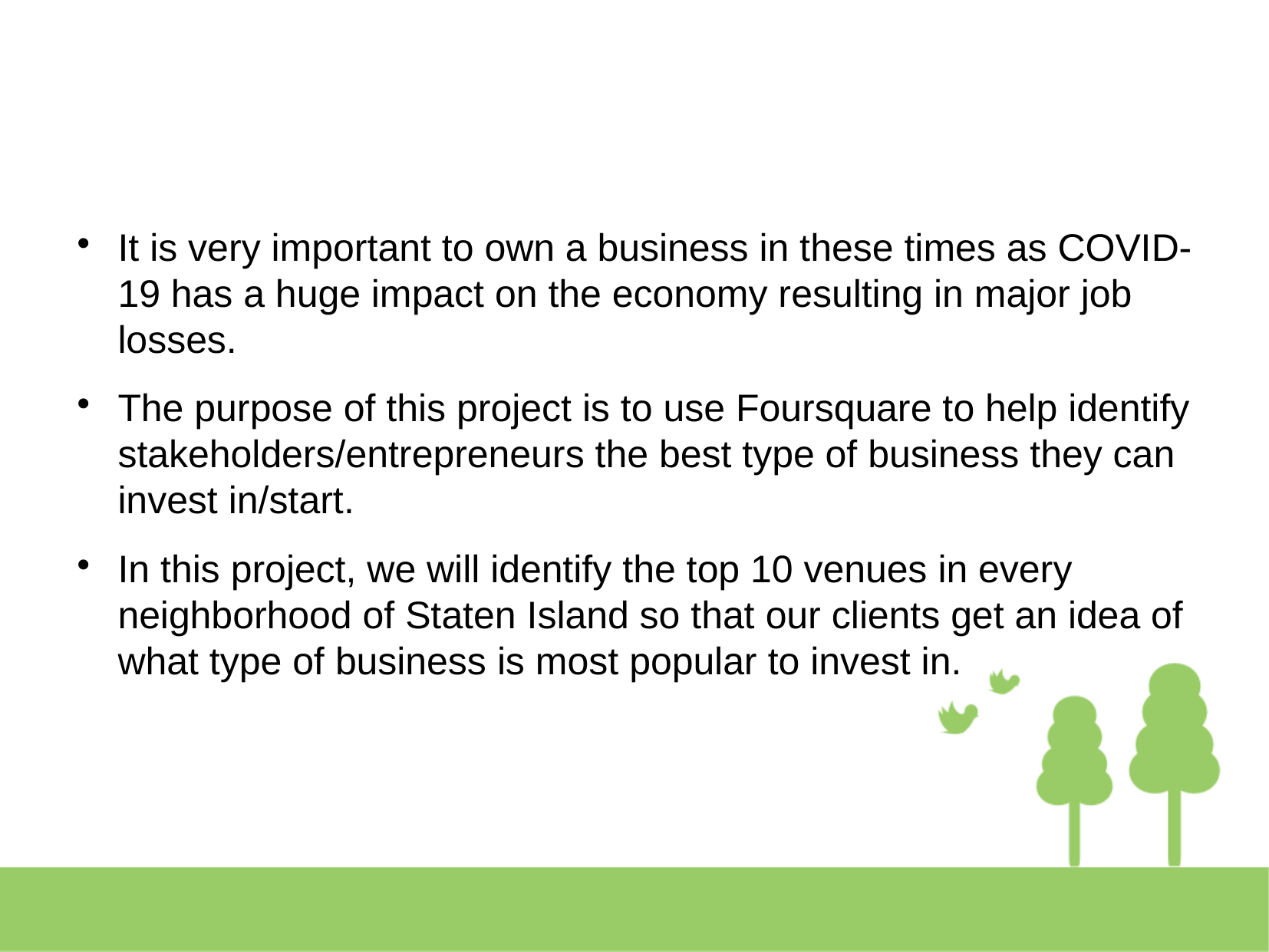

It is very important to own a business in these times as COVID-19 has a huge impact on the economy resulting in major job losses.
The purpose of this project is to use Foursquare to help identify stakeholders/entrepreneurs the best type of business they can invest in/start.
In this project, we will identify the top 10 venues in every neighborhood of Staten Island so that our clients get an idea of what type of business is most popular to invest in.